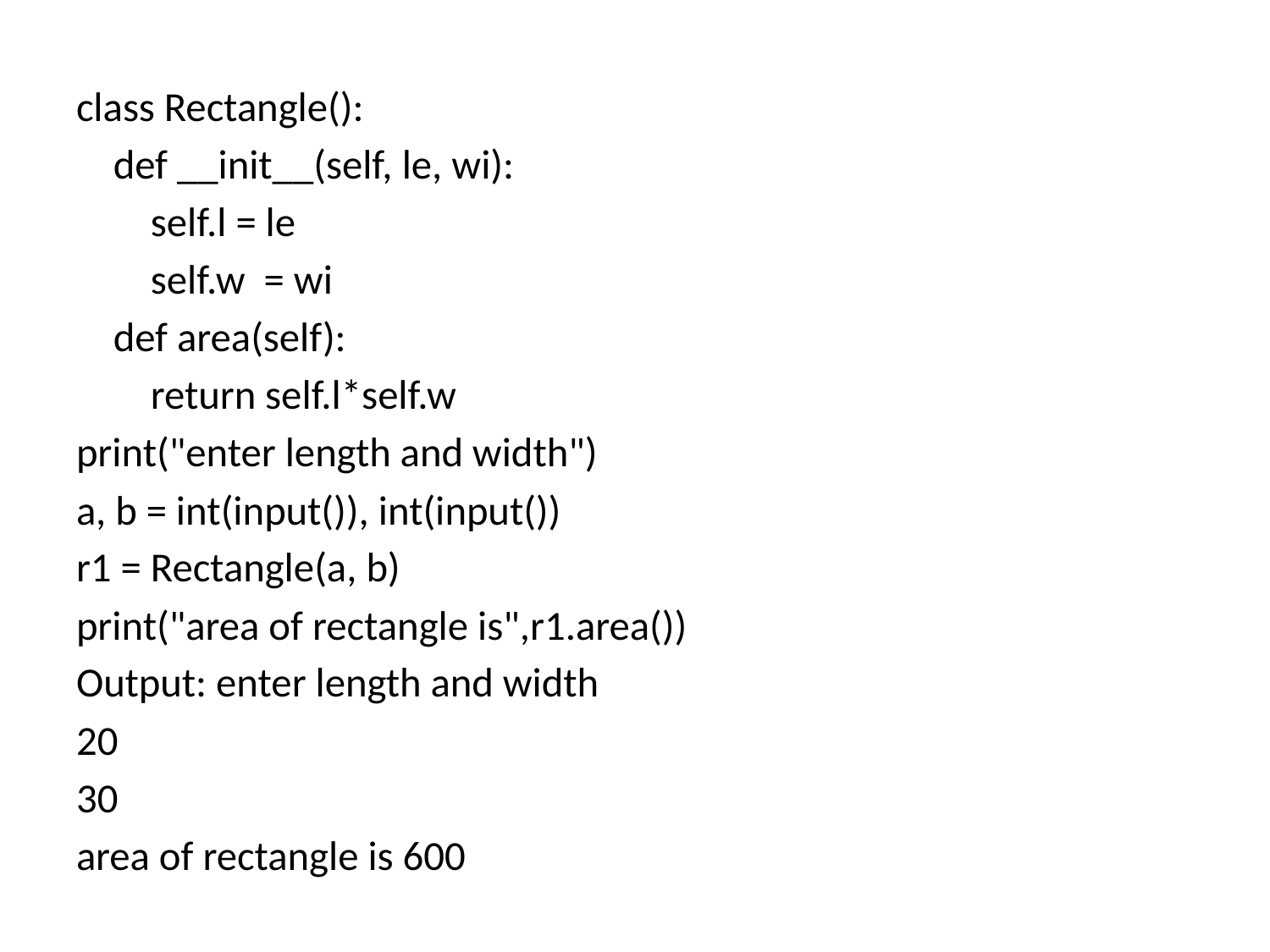

class Rectangle():
    def __init__(self, le, wi):
        self.l = le
        self.w  = wi
    def area(self):
        return self.l*self.w
print("enter length and width")
a, b = int(input()), int(input())
r1 = Rectangle(a, b)
print("area of rectangle is",r1.area())
Output: enter length and width
20
30
area of rectangle is 600